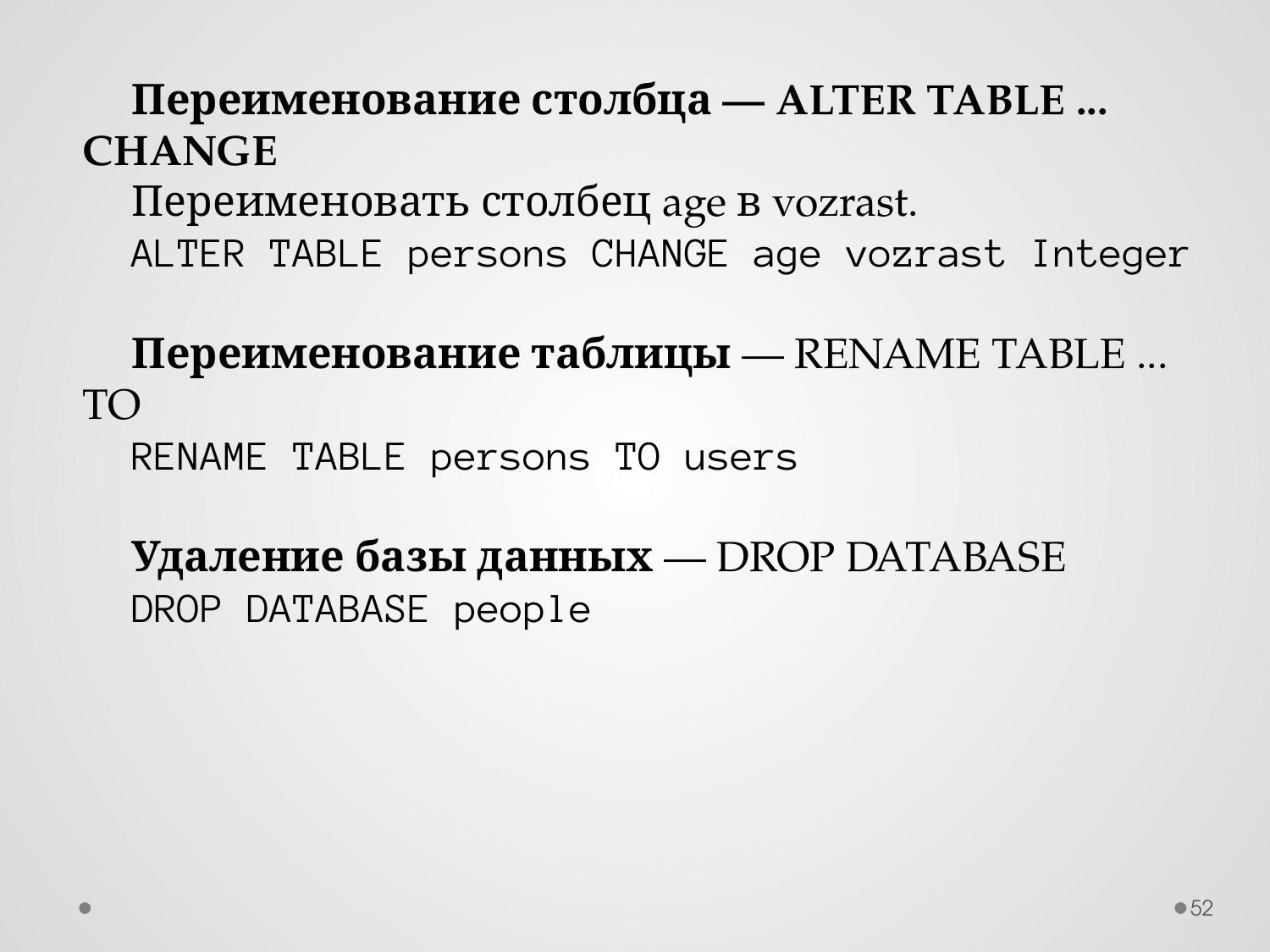

Переименование столбца — ALTER TABLE ... CHANGE
Переименовать столбец age в vozrast.
ALTER TABLE persons CHANGE age vozrast Integer

Переименование таблицы — RENAME TABLE ... TO
RENAME TABLE persons TO users

Удаление базы данных — DROP DATABASE
DROP DATABASE people
52